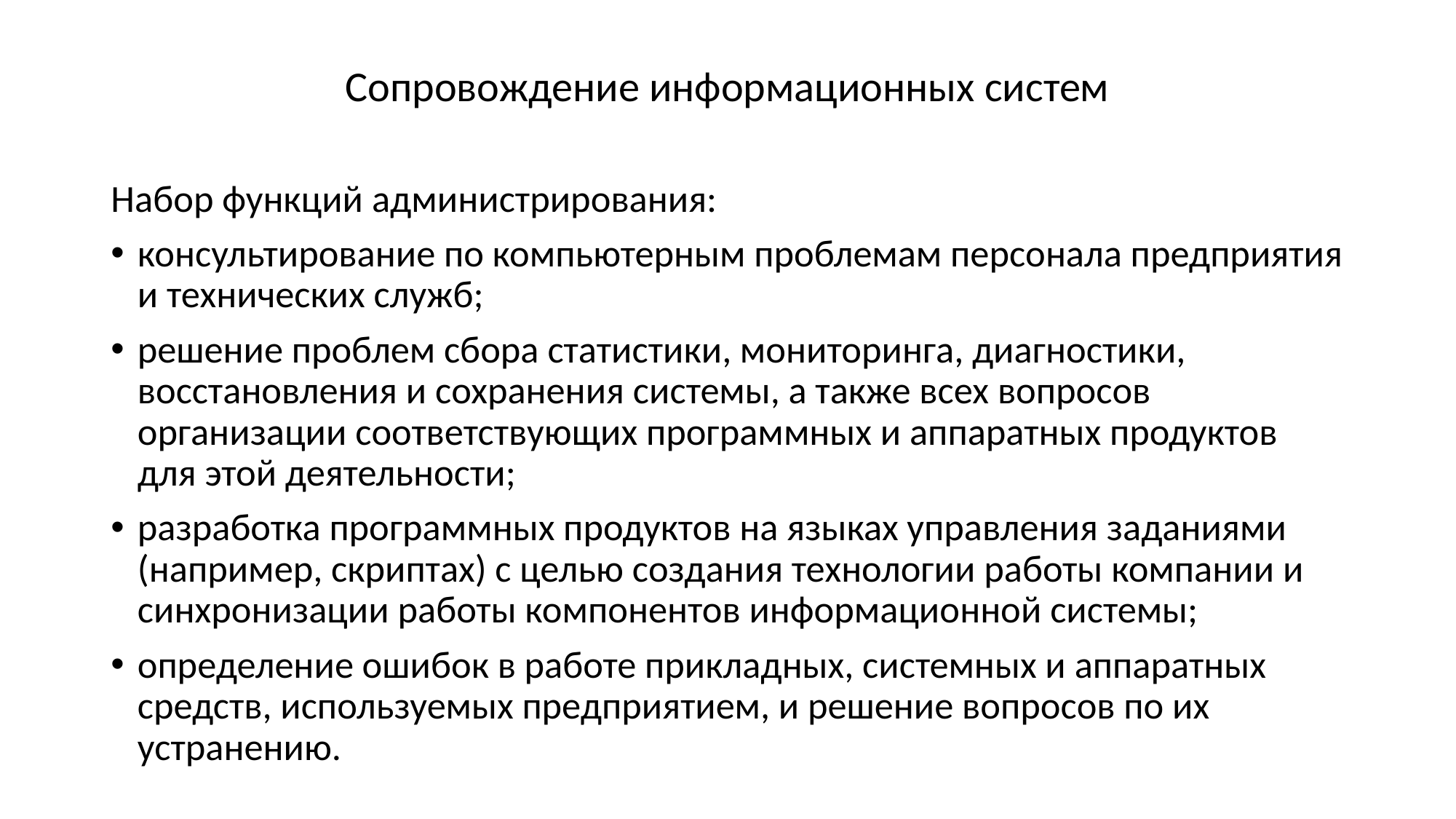

# Сопровождение информационных систем
Набор функций администрирования:
консультирование по компьютерным проблемам персонала предприятия и технических служб;
решение проблем сбора статистики, мониторинга, диагностики, восстановления и сохранения системы, а также всех вопросов организации соответствующих программных и аппаратных продуктов для этой деятельности;
разработка программных продуктов на языках управления заданиями (например, скриптах) с целью создания технологии работы компании и синхронизации работы компонентов информационной системы;
определение ошибок в работе прикладных, системных и аппаратных средств, используемых предприятием, и решение вопросов по их устранению.